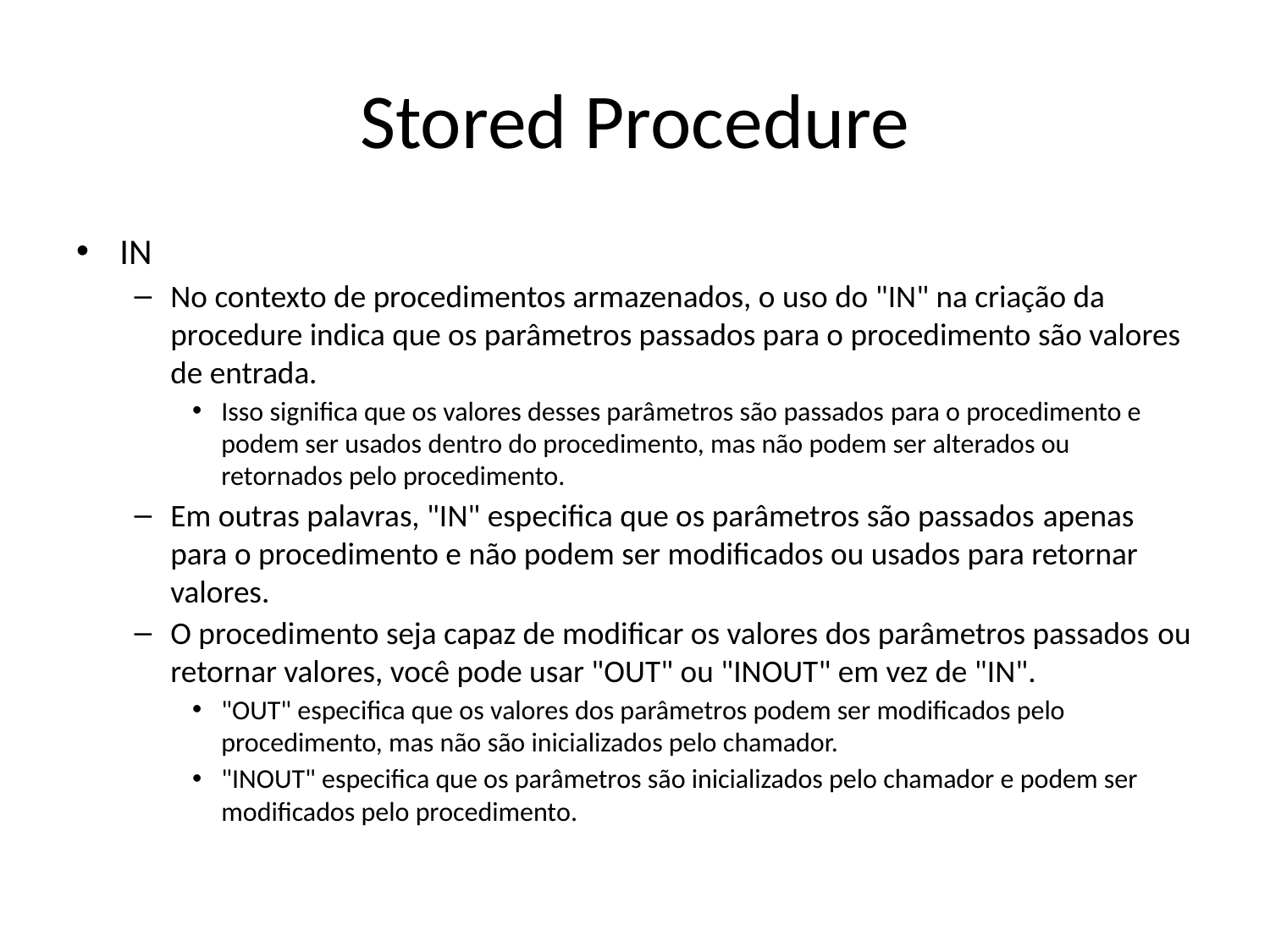

# Stored Procedure
IN
No contexto de procedimentos armazenados, o uso do "IN" na criação da procedure indica que os parâmetros passados para o procedimento são valores de entrada.
Isso significa que os valores desses parâmetros são passados ​​para o procedimento e podem ser usados ​​dentro do procedimento, mas não podem ser alterados ou retornados pelo procedimento.
Em outras palavras, "IN" especifica que os parâmetros são passados ​​apenas para o procedimento e não podem ser modificados ou usados para retornar valores.
O procedimento seja capaz de modificar os valores dos parâmetros passados ​​ou retornar valores, você pode usar "OUT" ou "INOUT" em vez de "IN".
"OUT" especifica que os valores dos parâmetros podem ser modificados pelo procedimento, mas não são inicializados pelo chamador.
"INOUT" especifica que os parâmetros são inicializados pelo chamador e podem ser modificados pelo procedimento.